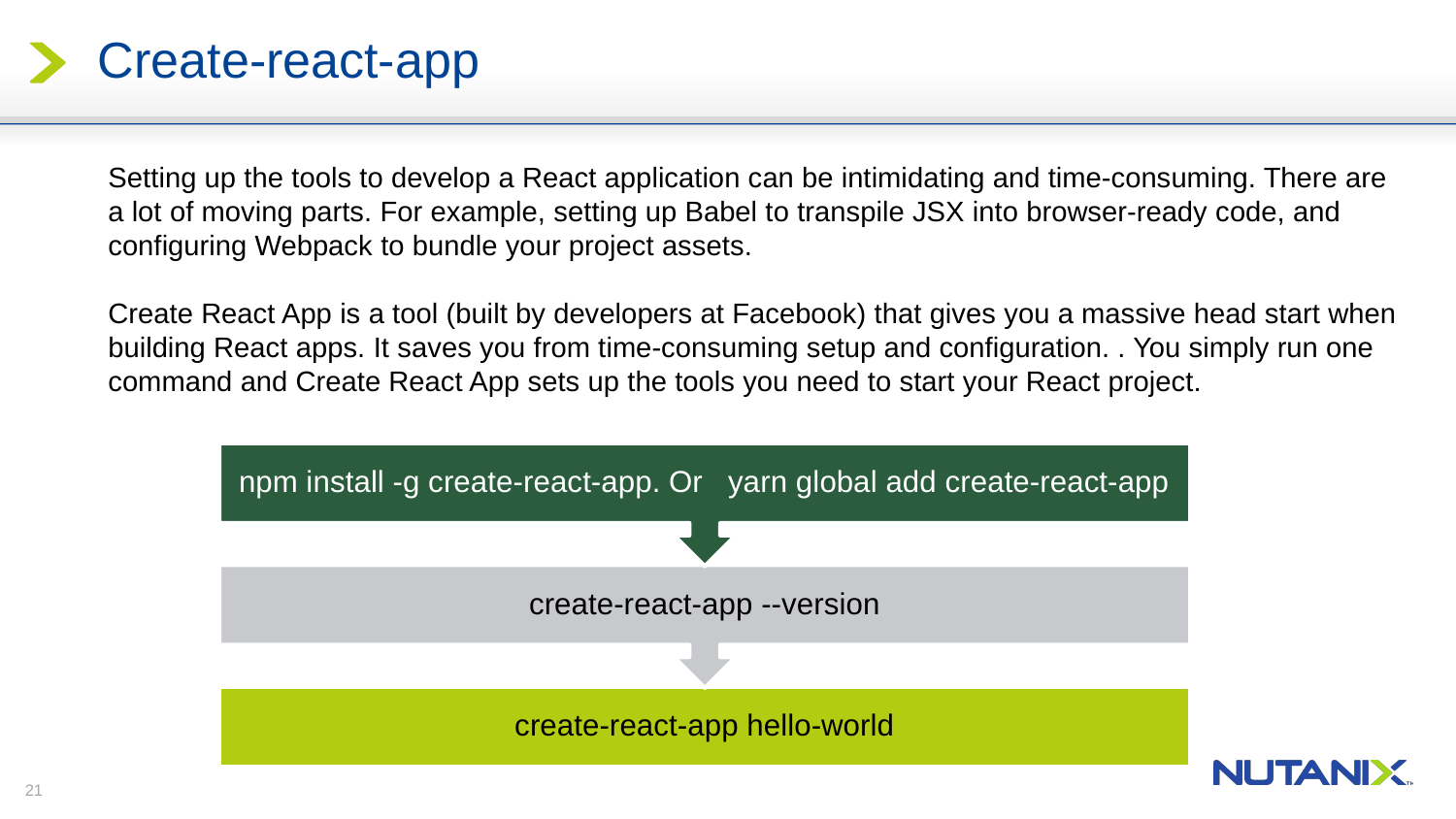

# Create-react-app
Setting up the tools to develop a React application can be intimidating and time-consuming. There are a lot of moving parts. For example, setting up Babel to transpile JSX into browser-ready code, and configuring Webpack to bundle your project assets.

Create React App is a tool (built by developers at Facebook) that gives you a massive head start when building React apps. It saves you from time-consuming setup and configuration. . You simply run one command and Create React App sets up the tools you need to start your React project.

create-react-app hello-world
create-react-app --version
npm install -g create-react-app. Or   yarn global add create-react-app